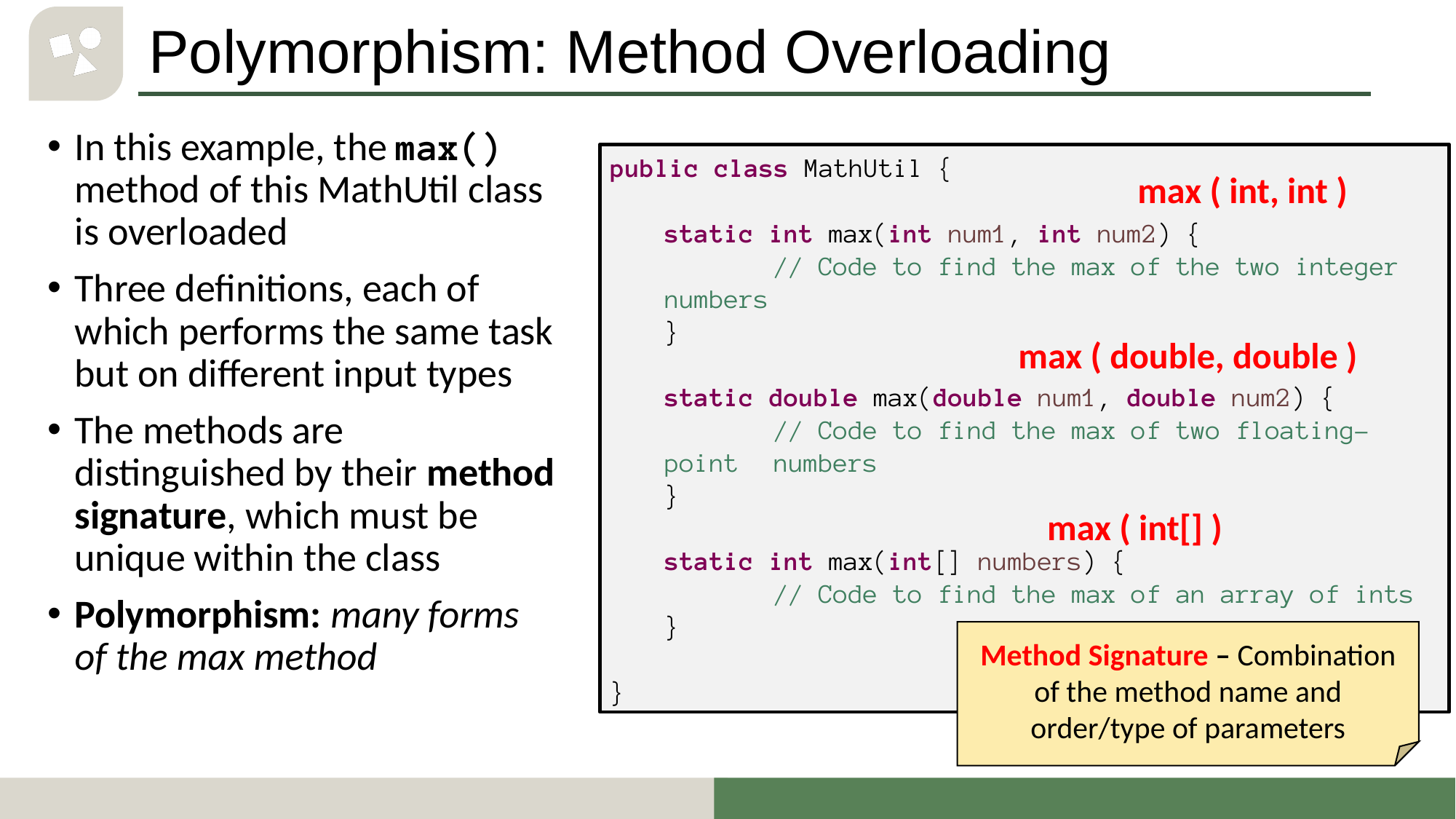

# Polymorphism: Method Overloading
In this example, the max() method of this MathUtil class is overloaded
Three definitions, each of which performs the same task but on different input types
The methods are distinguished by their method signature, which must be unique within the class
Polymorphism: many forms of the max method

public class MathUtil {

static int max(int num1, int num2) {
	// Code to find the max of the two integer 	numbers
}

static double max(double num1, double num2) {
	// Code to find the max of two floating-point 	numbers
}

static int max(int[] numbers) {
	// Code to find the max of an array of ints
}

}
max ( int, int )
max ( double, double )
max ( int[] )
Method Signature – Combination of the method name and order/type of parameters